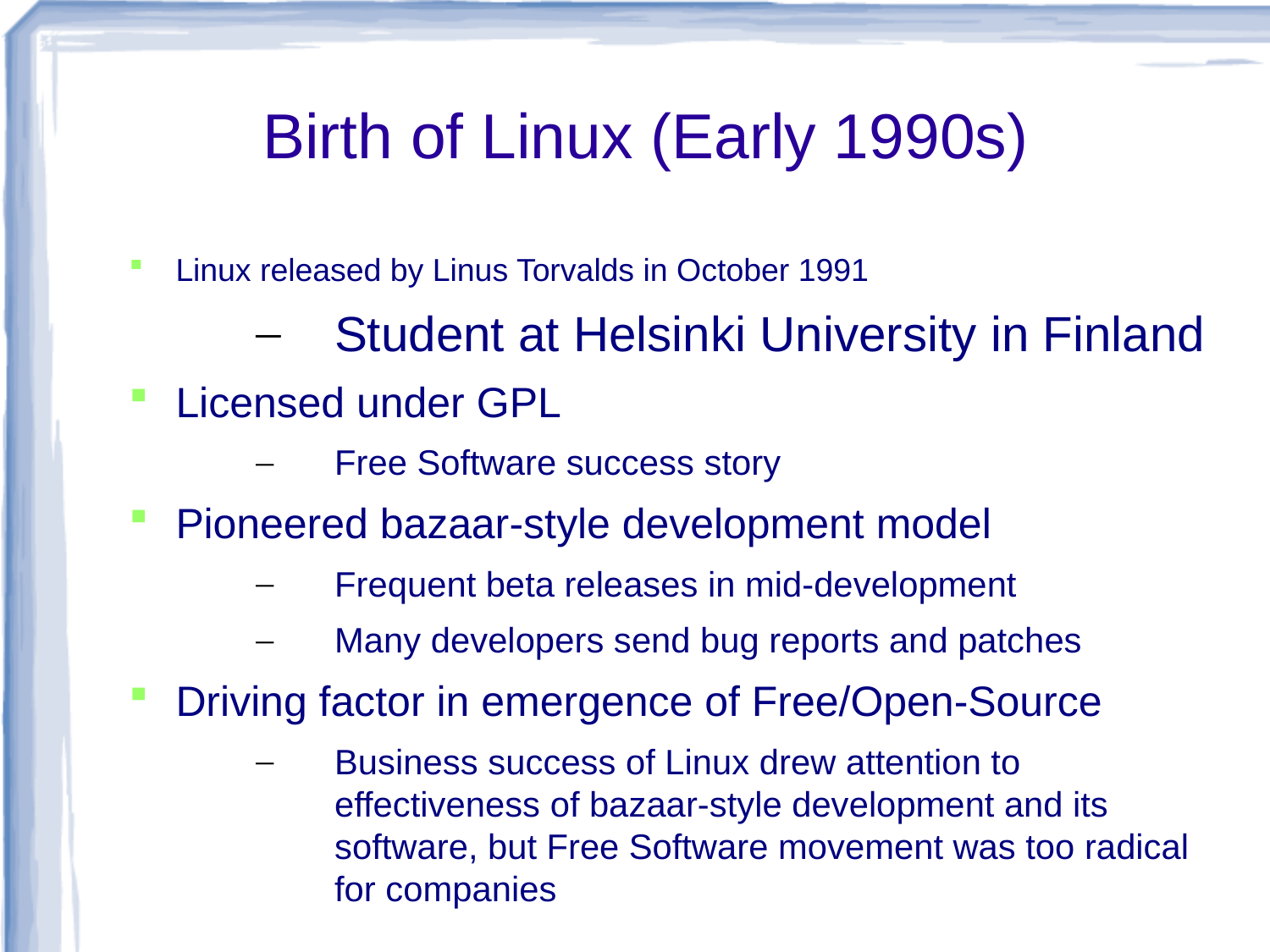

# Birth of Linux (Early 1990s)
Linux released by Linus Torvalds in October 1991
Student at Helsinki University in Finland
Licensed under GPL
Free Software success story
Pioneered bazaar-style development model
Frequent beta releases in mid-development
Many developers send bug reports and patches
Driving factor in emergence of Free/Open-Source
Business success of Linux drew attention to effectiveness of bazaar-style development and its software, but Free Software movement was too radical for companies